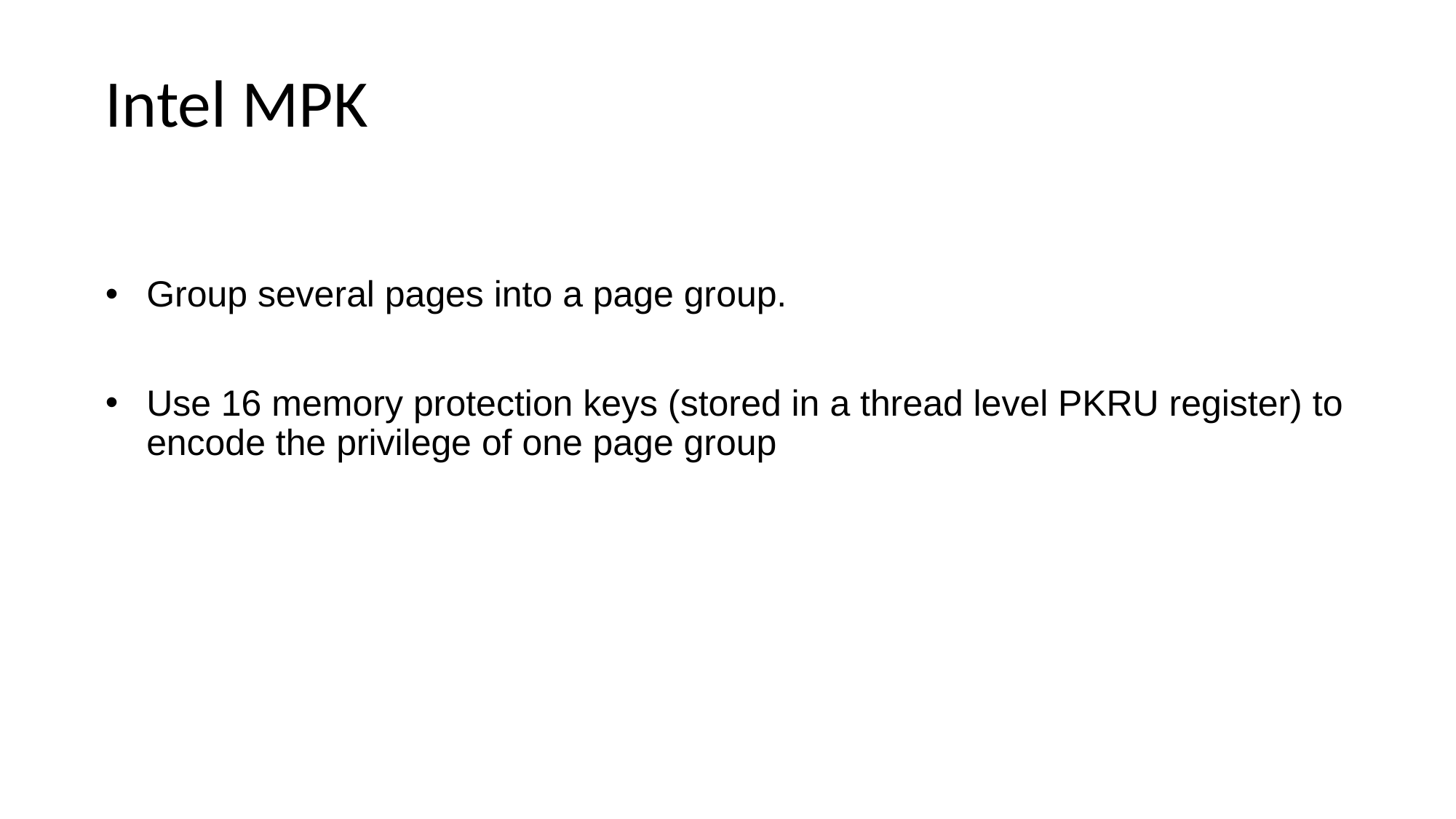

# Intel MPK

Group several pages into a page group.

Use 16 memory protection keys (stored in a thread level PKRU register) to encode the privilege of one page group